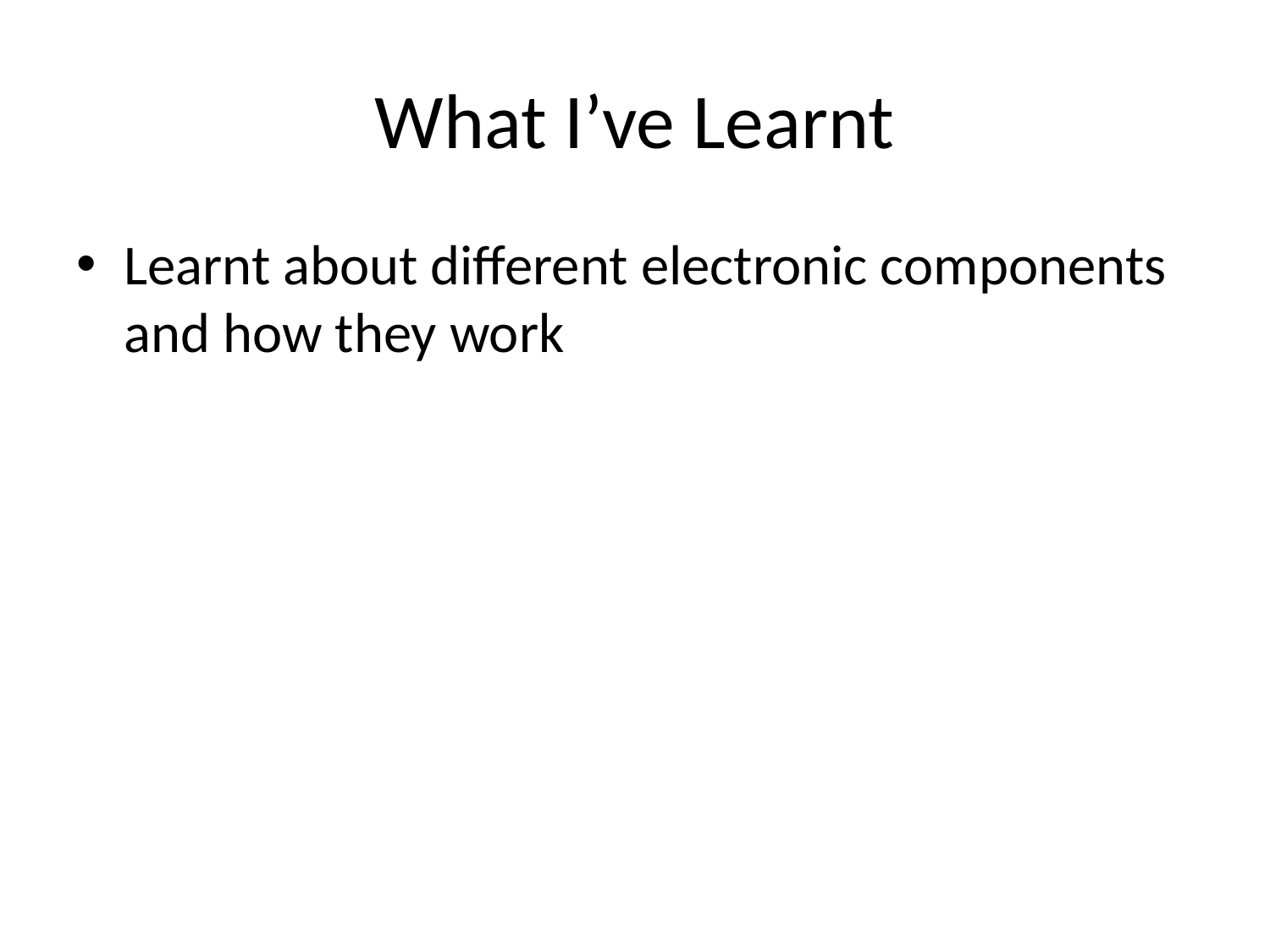

# What I’ve Learnt
Learnt about different electronic components and how they work